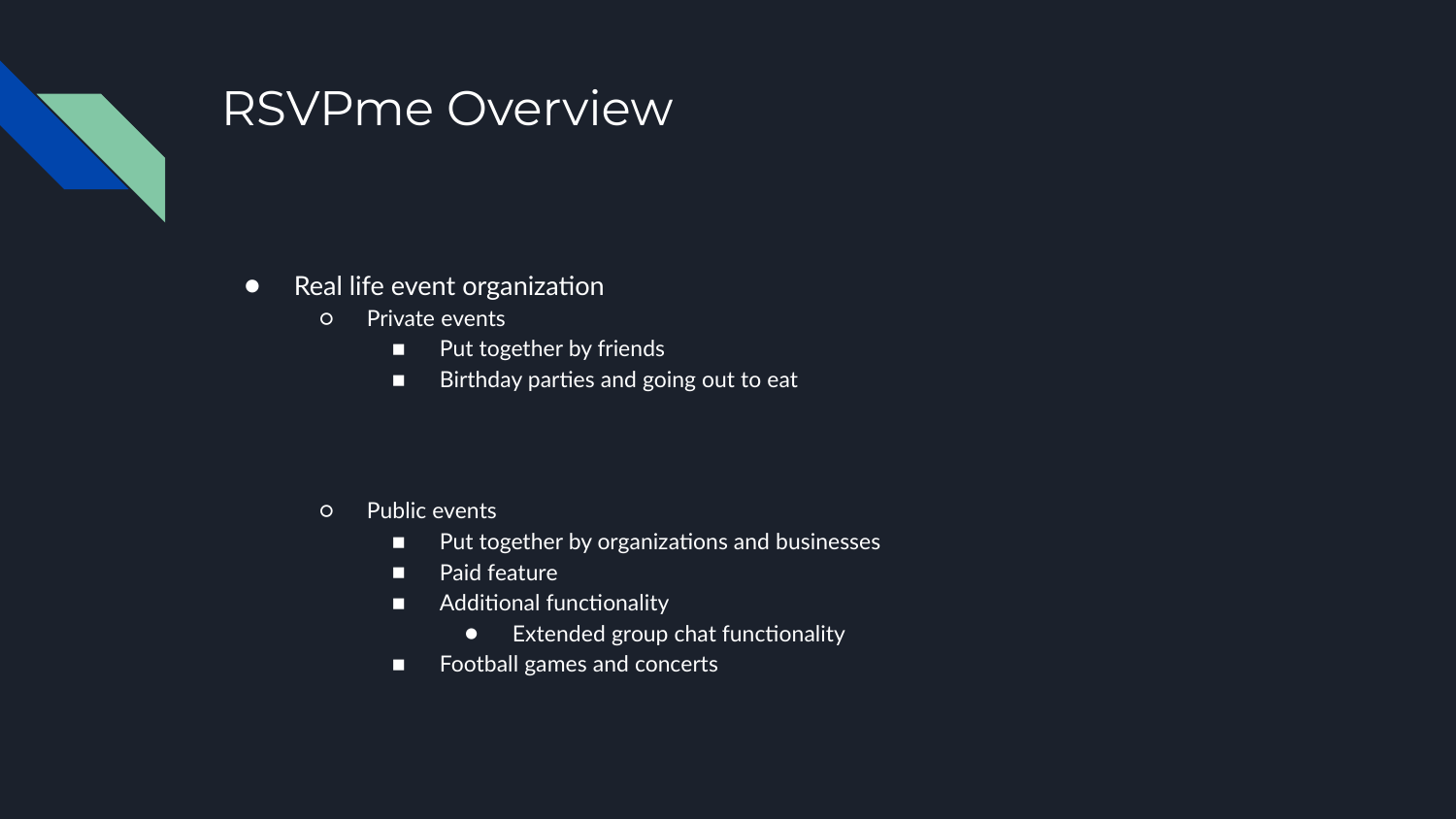

# RSVPme Overview
Real life event organization
Private events
Put together by friends
Birthday parties and going out to eat

Public events
Put together by organizations and businesses
Paid feature
Additional functionality
Extended group chat functionality
Football games and concerts